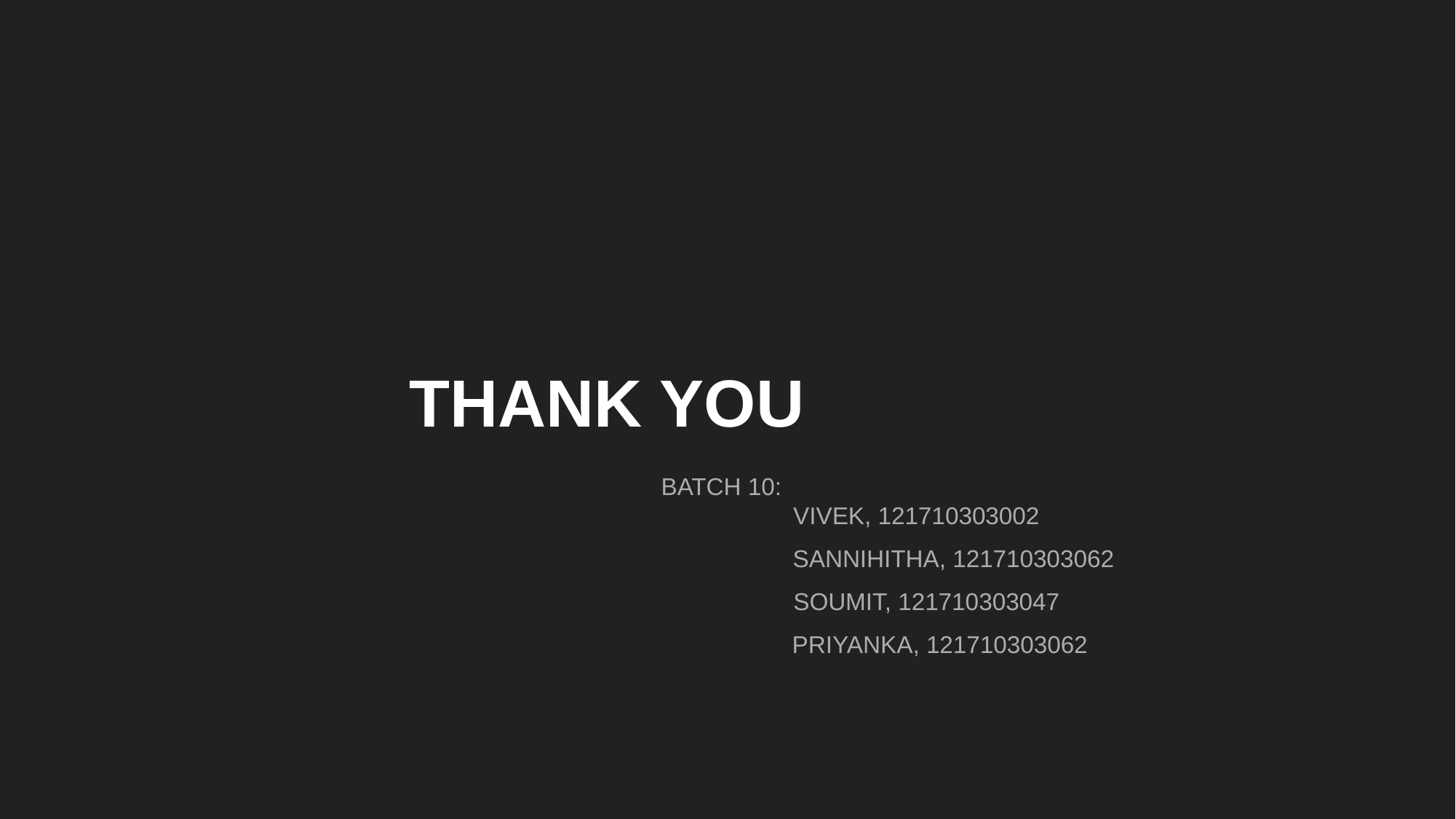

# THANK YOU

BATCH 10:
                                                        VIVEK, 121710303002
                                                                   SANNIHITHA, 121710303062
                                                           SOUMIT, 121710303047
                                                               PRIYANKA, 121710303062